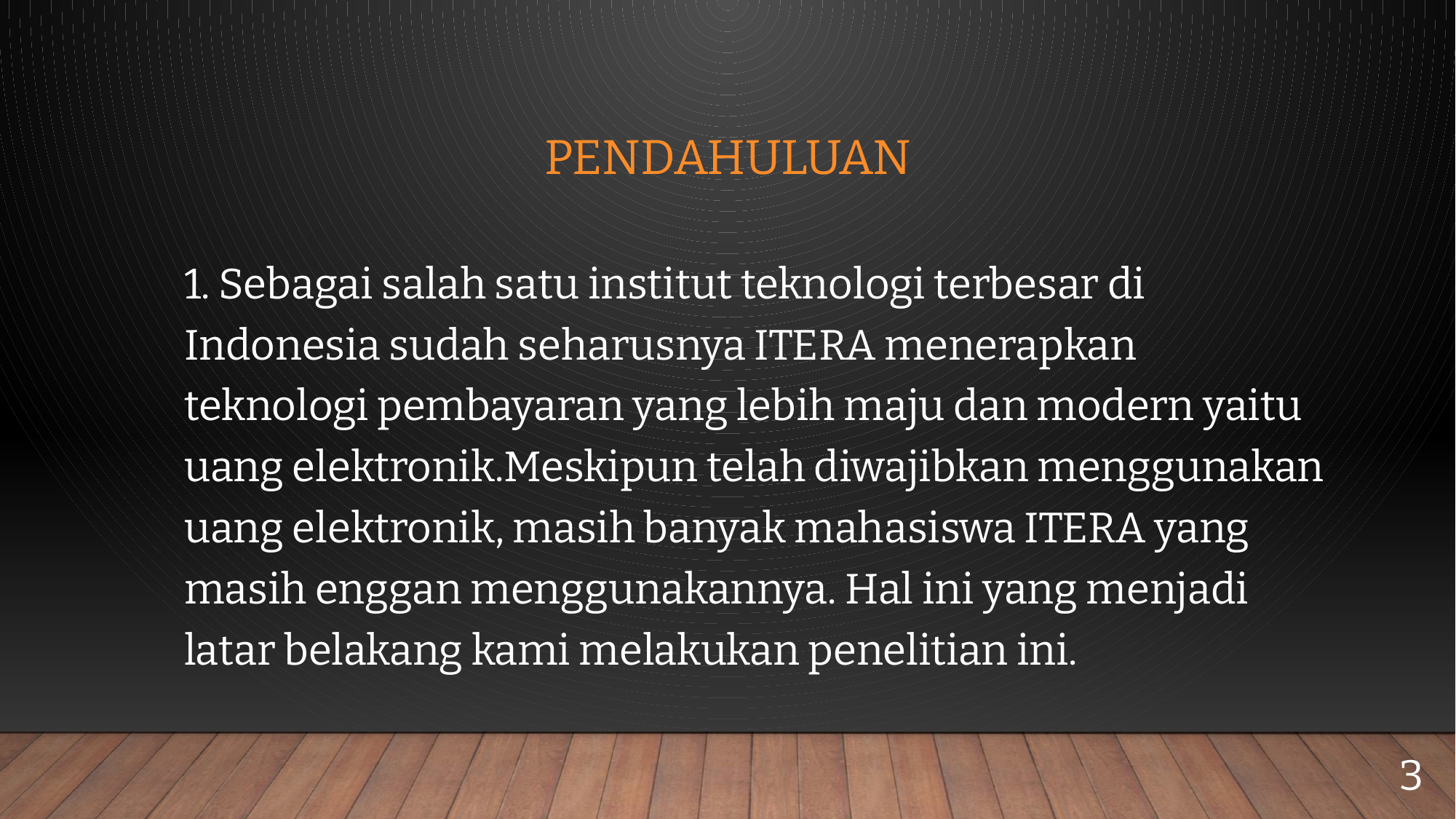

# PENDAHULUAN
1. Sebagai salah satu institut teknologi terbesar di Indonesia sudah seharusnya ITERA menerapkan teknologi pembayaran yang lebih maju dan modern yaitu uang elektronik.Meskipun telah diwajibkan menggunakan uang elektronik, masih banyak mahasiswa ITERA yang masih enggan menggunakannya. Hal ini yang menjadi latar belakang kami melakukan penelitian ini.

3